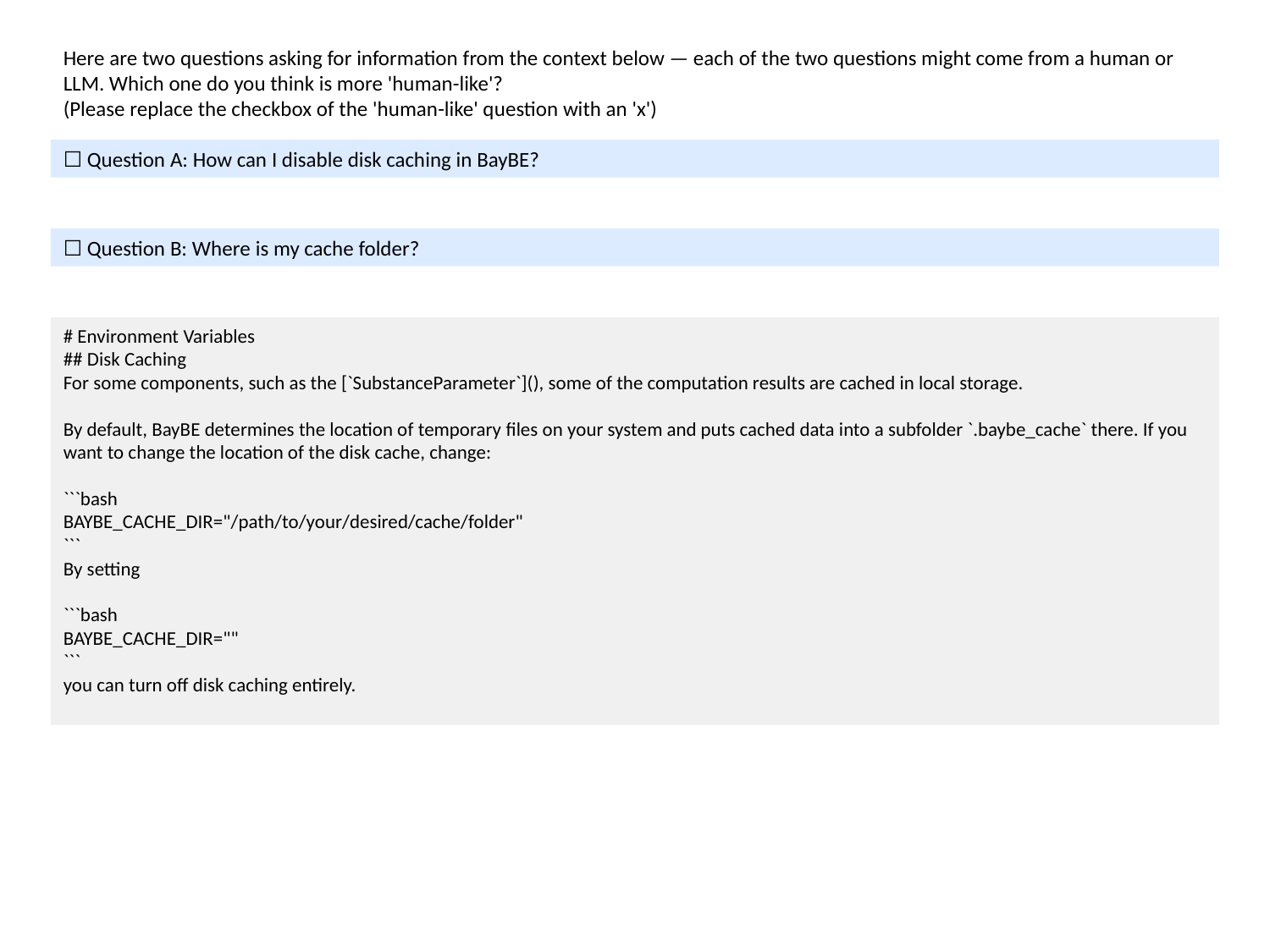

Here are two questions asking for information from the context below — each of the two questions might come from a human or LLM. Which one do you think is more 'human-like'?
(Please replace the checkbox of the 'human-like' question with an 'x')
☐ Question A: How can I disable disk caching in BayBE?
☐ Question B: Where is my cache folder?
# Environment Variables
## Disk Caching
For some components, such as the [`SubstanceParameter`](), some of the computation results are cached in local storage.

By default, BayBE determines the location of temporary files on your system and puts cached data into a subfolder `.baybe_cache` there. If you want to change the location of the disk cache, change:

```bash
BAYBE_CACHE_DIR="/path/to/your/desired/cache/folder"
```
By setting

```bash
BAYBE_CACHE_DIR=""
```
you can turn off disk caching entirely.